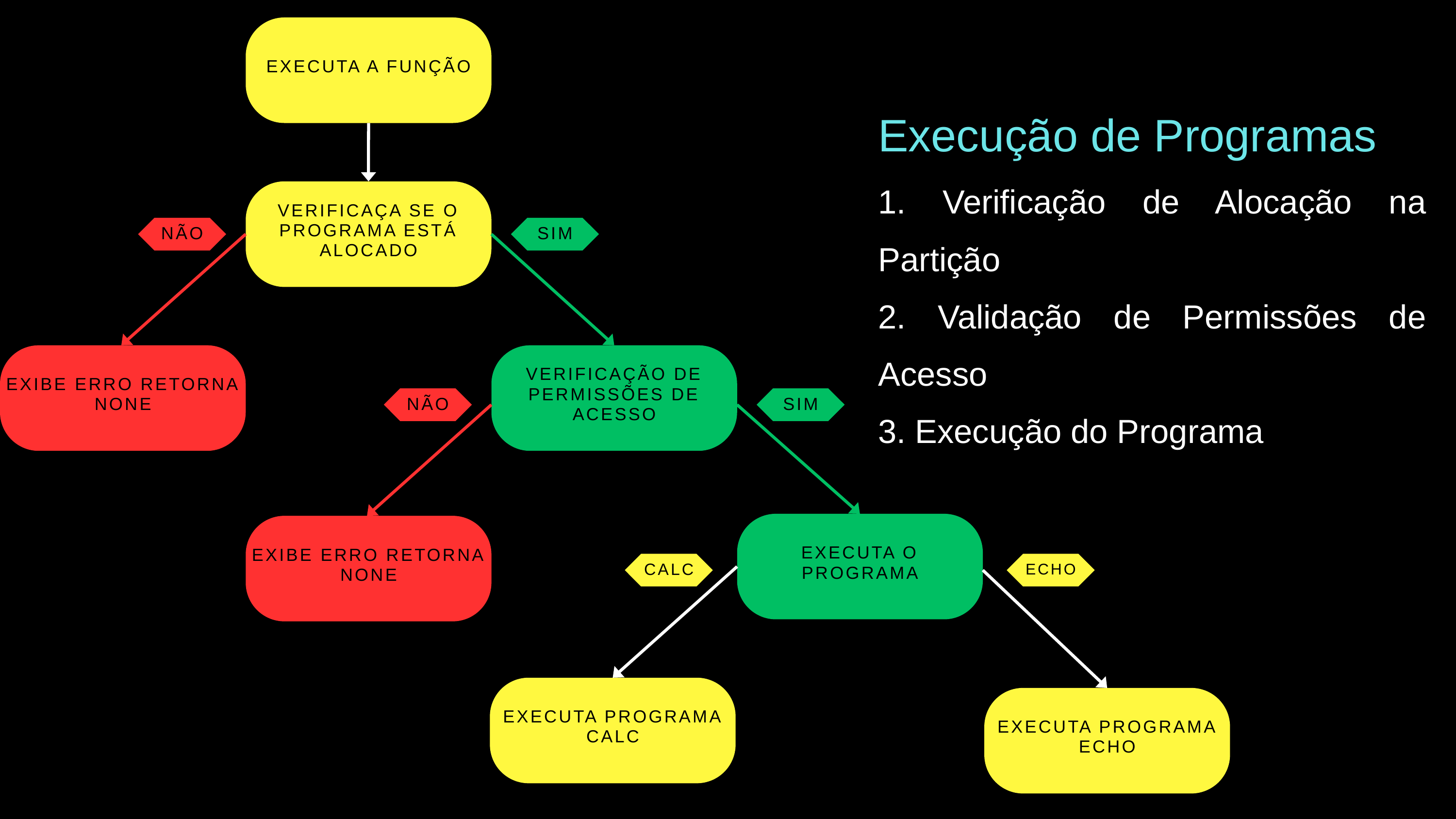

EXECUTA A FUNÇÃO
Execução de Programas

1. Verificação de Alocação na Partição
2. Validação de Permissões de Acesso
3. Execução do Programa

VERIFICAÇA SE O PROGRAMA ESTÁ ALOCADO

NÃO

SIM

EXIBE ERRO RETORNA NONE

VERIFICAÇÃO DE PERMISSÕES DE ACESSO

NÃO

SIM

EXECUTA O PROGRAMA

EXIBE ERRO RETORNA NONE

CALC

ECHO

EXECUTA PROGRAMA CALC

EXECUTA PROGRAMA ECHO